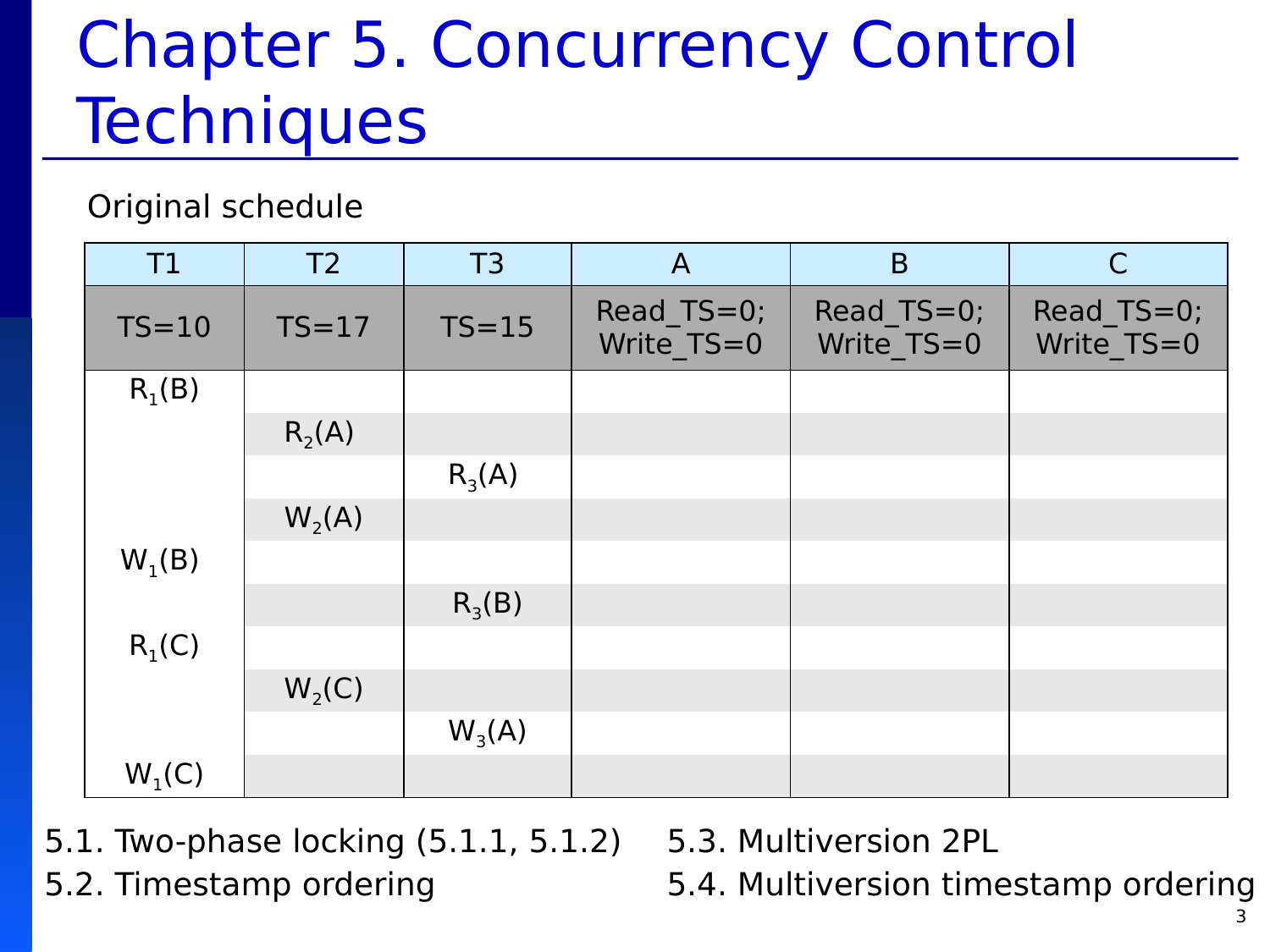

# Chapter 5. Concurrency Control Techniques
Original schedule
| T1 | T2 | T3 | A | B | C |
| --- | --- | --- | --- | --- | --- |
| TS=10 | TS=17 | TS=15 | Read\_TS=0; Write\_TS=0 | Read\_TS=0; Write\_TS=0 | Read\_TS=0; Write\_TS=0 |
| R1(B) |  |  |  |  |  |
|  | R2(A) |  |  |  |  |
|  |  | R3(A) |  |  |  |
|  | W2(A) |  |  |  |  |
| W1(B) |  |  |  |  |  |
|  |  | R3(B) |  |  |  |
| R1(C) |  |  |  |  |  |
|  | W2(C) |  |  |  |  |
|  |  | W3(A) |  |  |  |
| W1(C) |  |  |  |  |  |
5.1. Two-phase locking (5.1.1, 5.1.2)
5.2. Timestamp ordering

5.3. Multiversion 2PL
5.4. Multiversion timestamp ordering
3